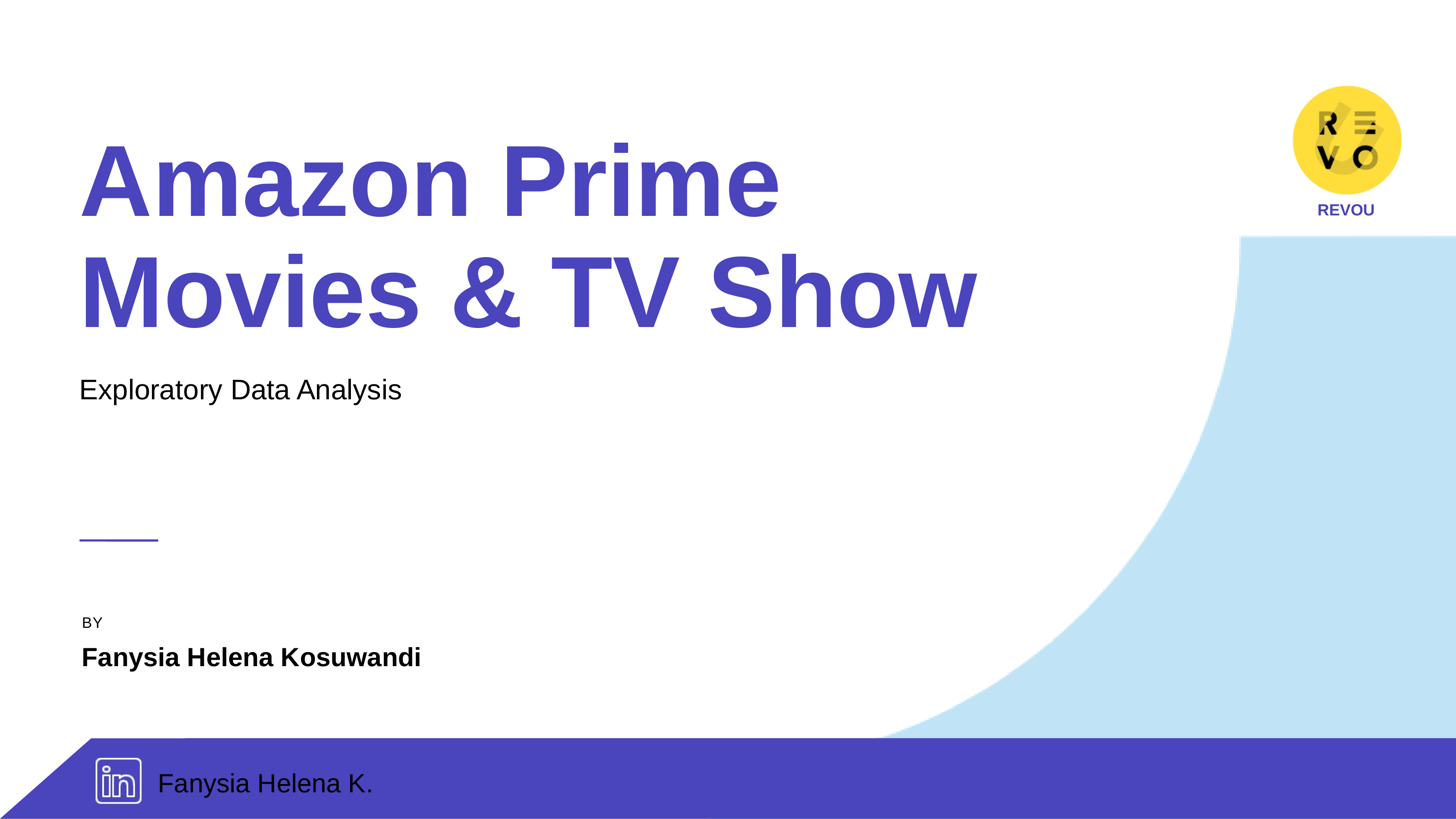

REVOU

Amazon Prime
Movies & TV Show
Exploratory Data Analysis

BY
Fanysia Helena Kosuwandi

Fanysia Helena K.
PRESENTED BY